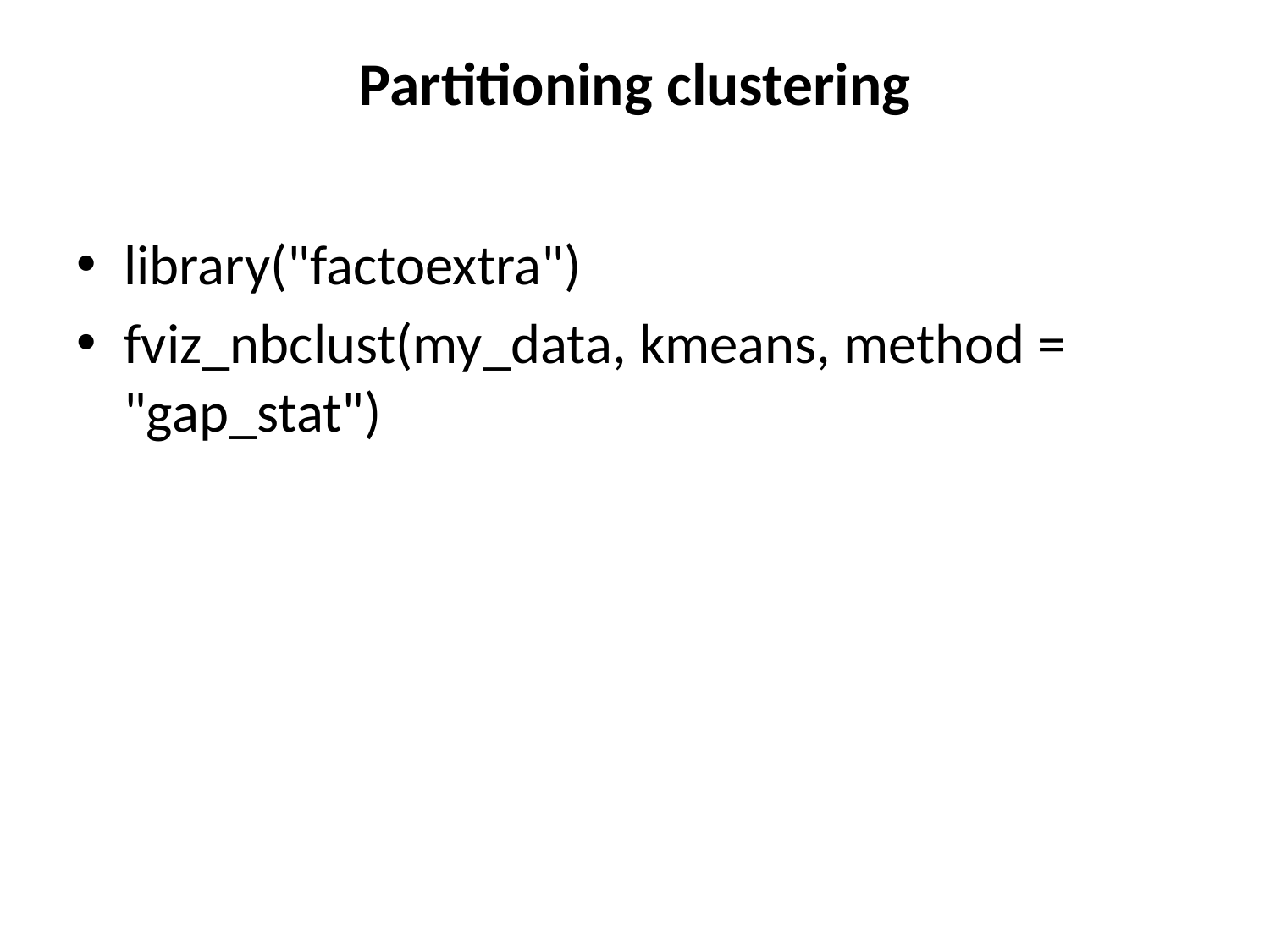

# Partitioning clustering
library("factoextra")
fviz_nbclust(my_data, kmeans, method = "gap_stat")